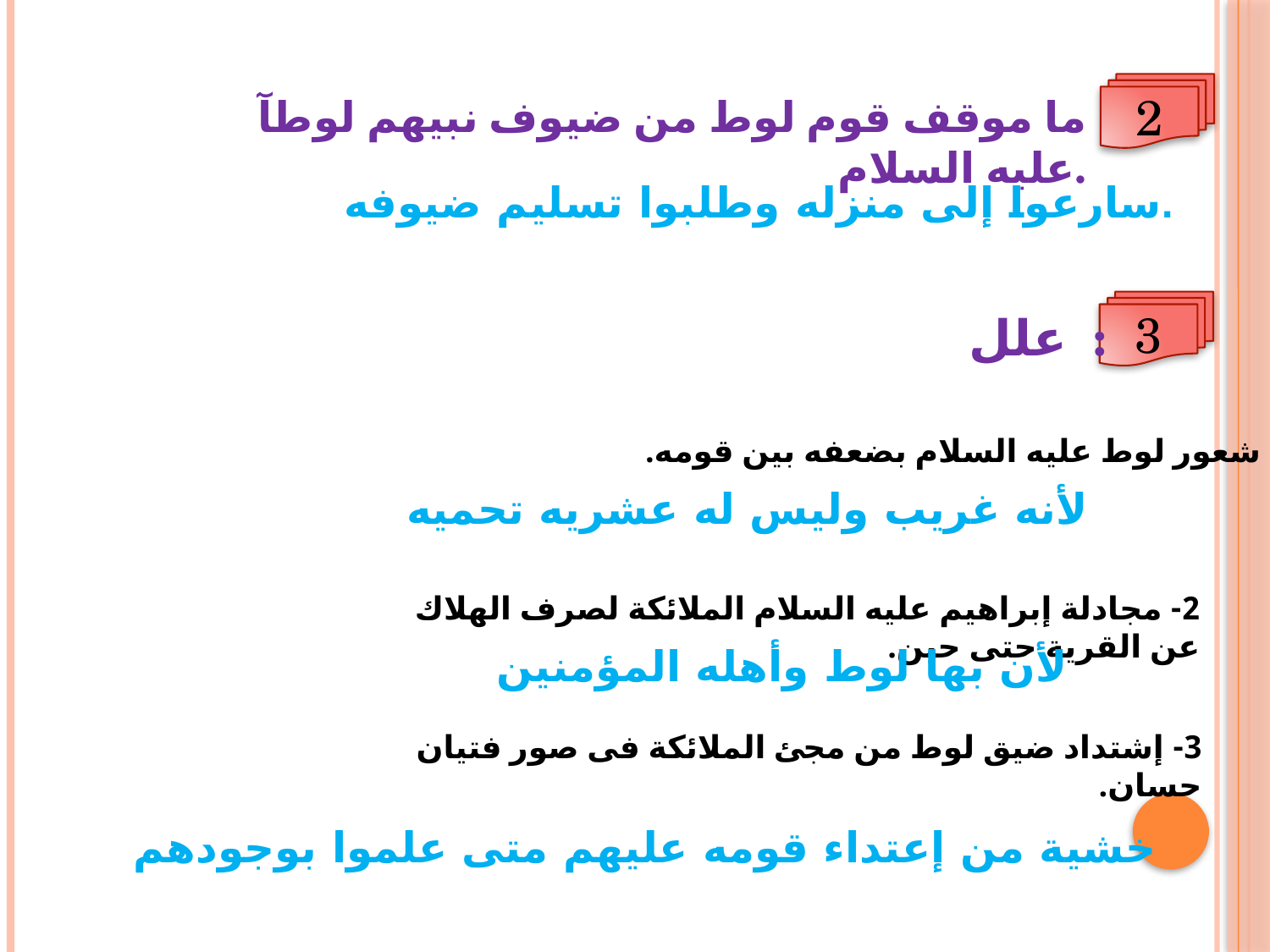

2
ما موقف قوم لوط من ضيوف نبيهم لوطآ عليه السلام.
سارعوا إلى منزله وطلبوا تسليم ضيوفه.
3
علل  :
1- شعور لوط عليه السلام بضعفه بين قومه.
لأنه غريب وليس له عشريه تحميه
2- مجادلة إبراهيم عليه السلام الملائكة لصرف الهلاك عن القرية حتى حين.
لأن بها لوط وأهله المؤمنين
3- إشتداد ضيق لوط من مجئ الملائكة فى صور فتيان حسان.
خشية من إعتداء قومه عليهم متى علموا بوجودهم